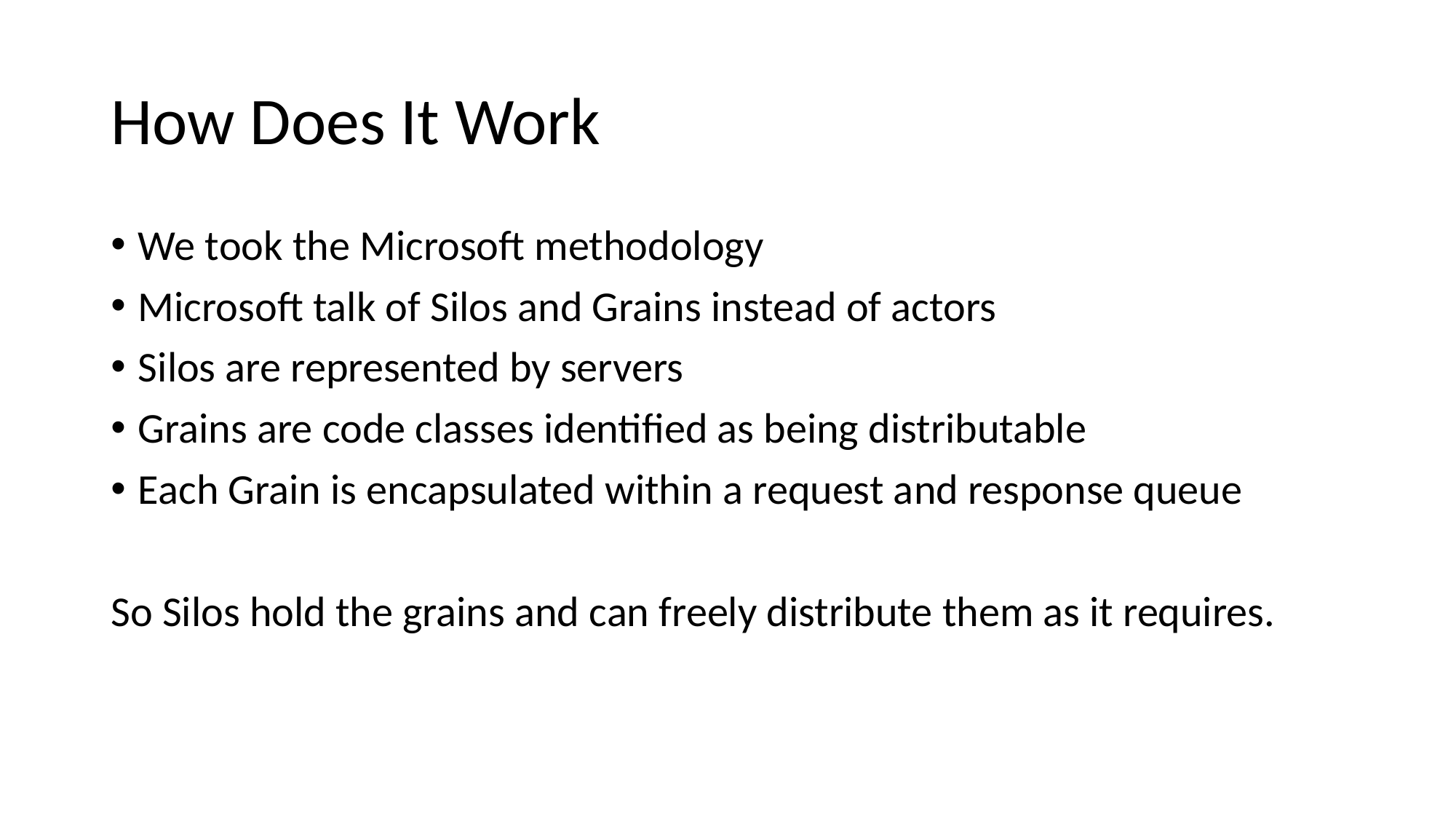

# How Does It Work
We took the Microsoft methodology
Microsoft talk of Silos and Grains instead of actors
Silos are represented by servers
Grains are code classes identified as being distributable
Each Grain is encapsulated within a request and response queue

So Silos hold the grains and can freely distribute them as it requires.